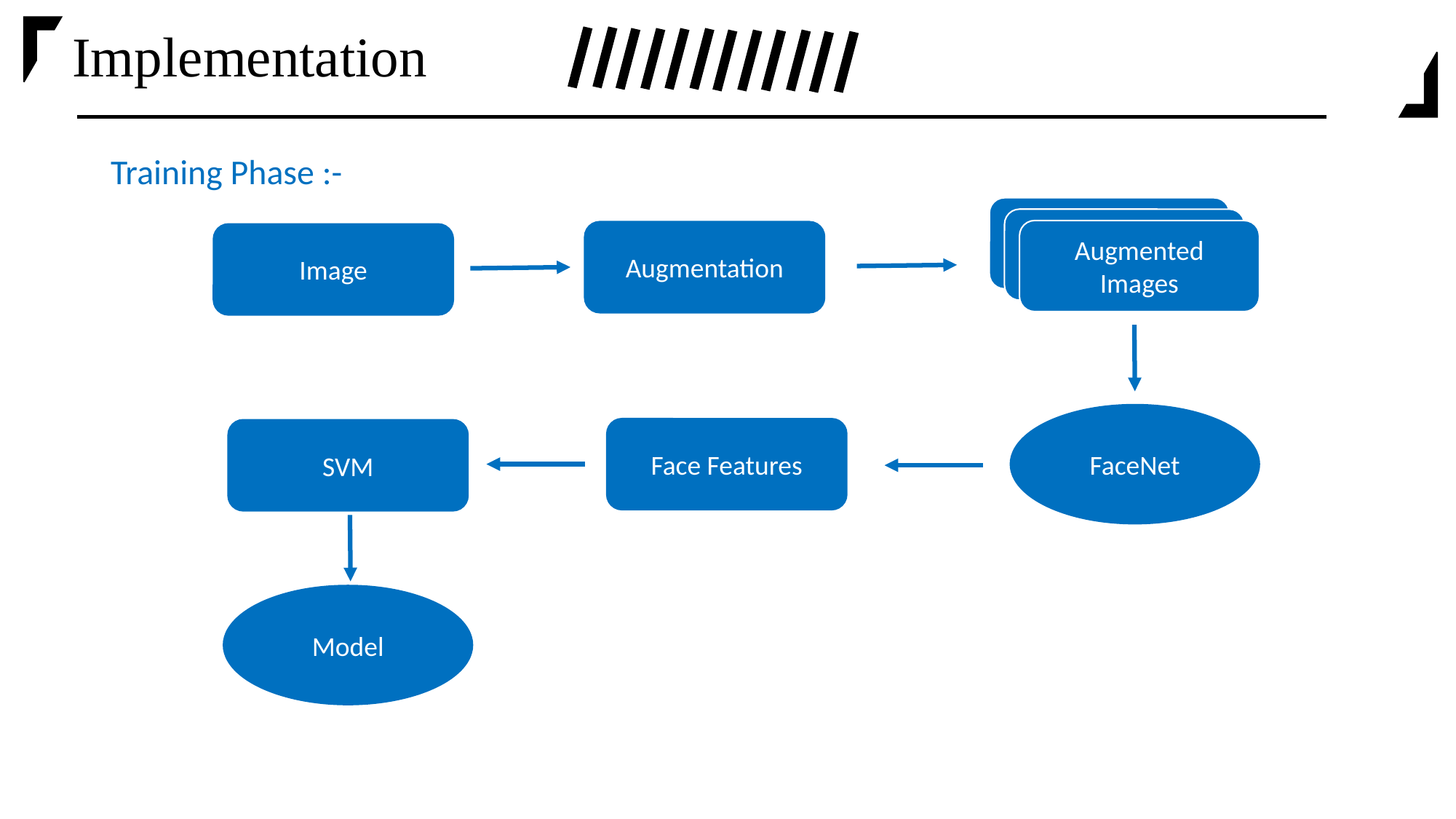

# Implementation

Training Phase :-

Augmented Images
Augmentation
Image
FaceNet
Face Features
SVM
Model